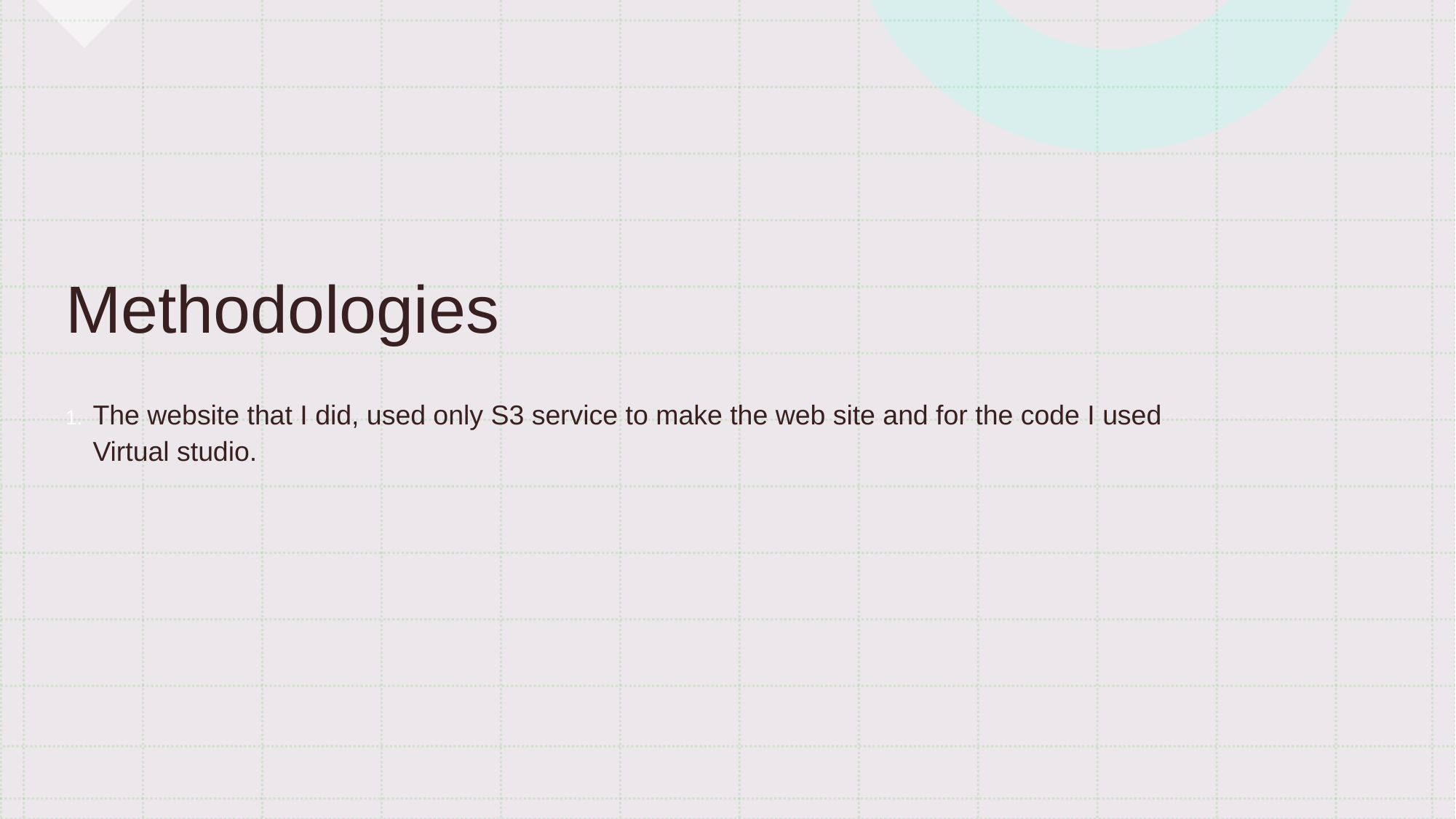

Methodologies
The website that I did, used only S3 service to make the web site and for the code I used Virtual studio.